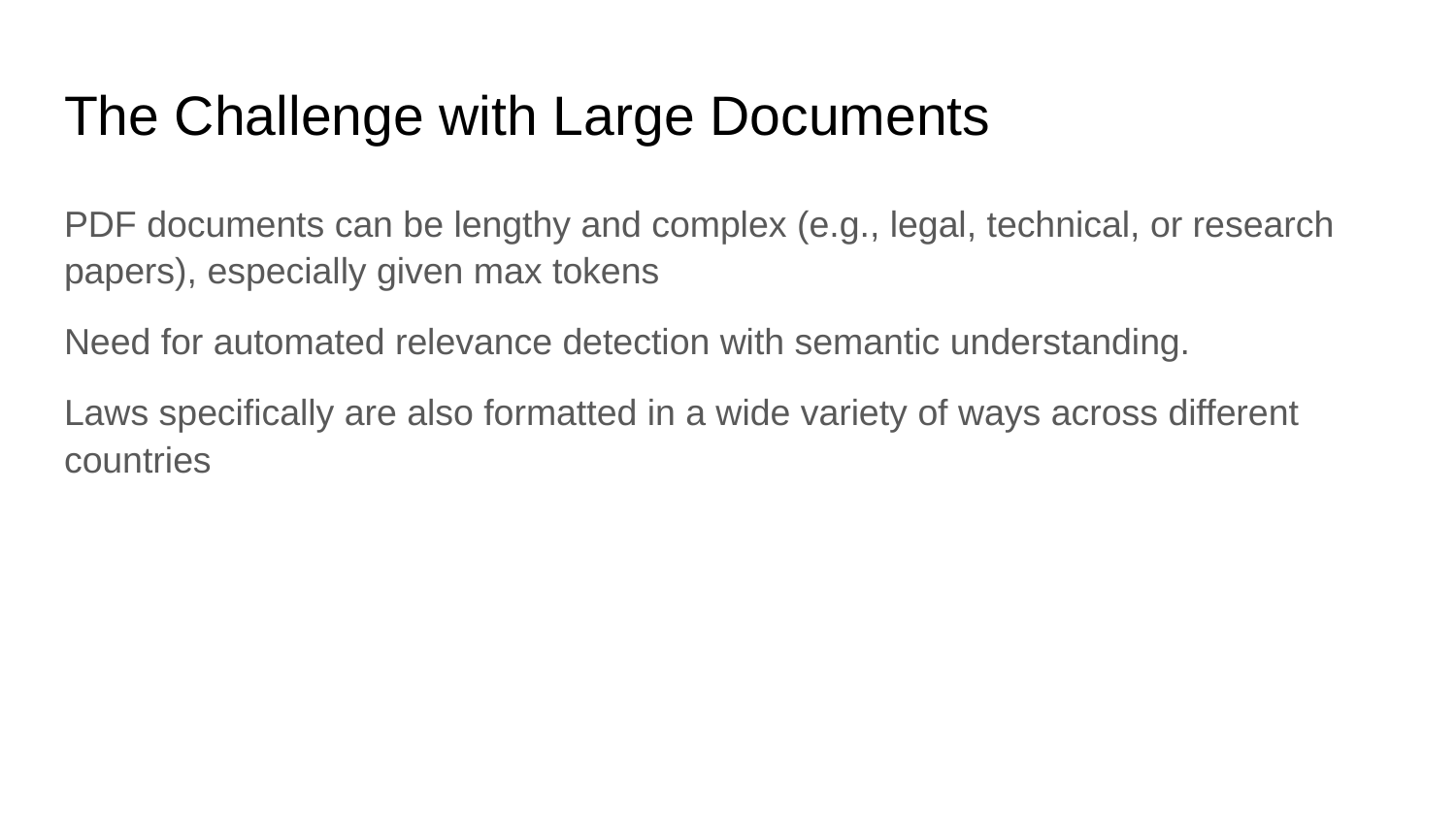

# The Challenge with Large Documents
PDF documents can be lengthy and complex (e.g., legal, technical, or research papers), especially given max tokens
Need for automated relevance detection with semantic understanding.
Laws specifically are also formatted in a wide variety of ways across different countries